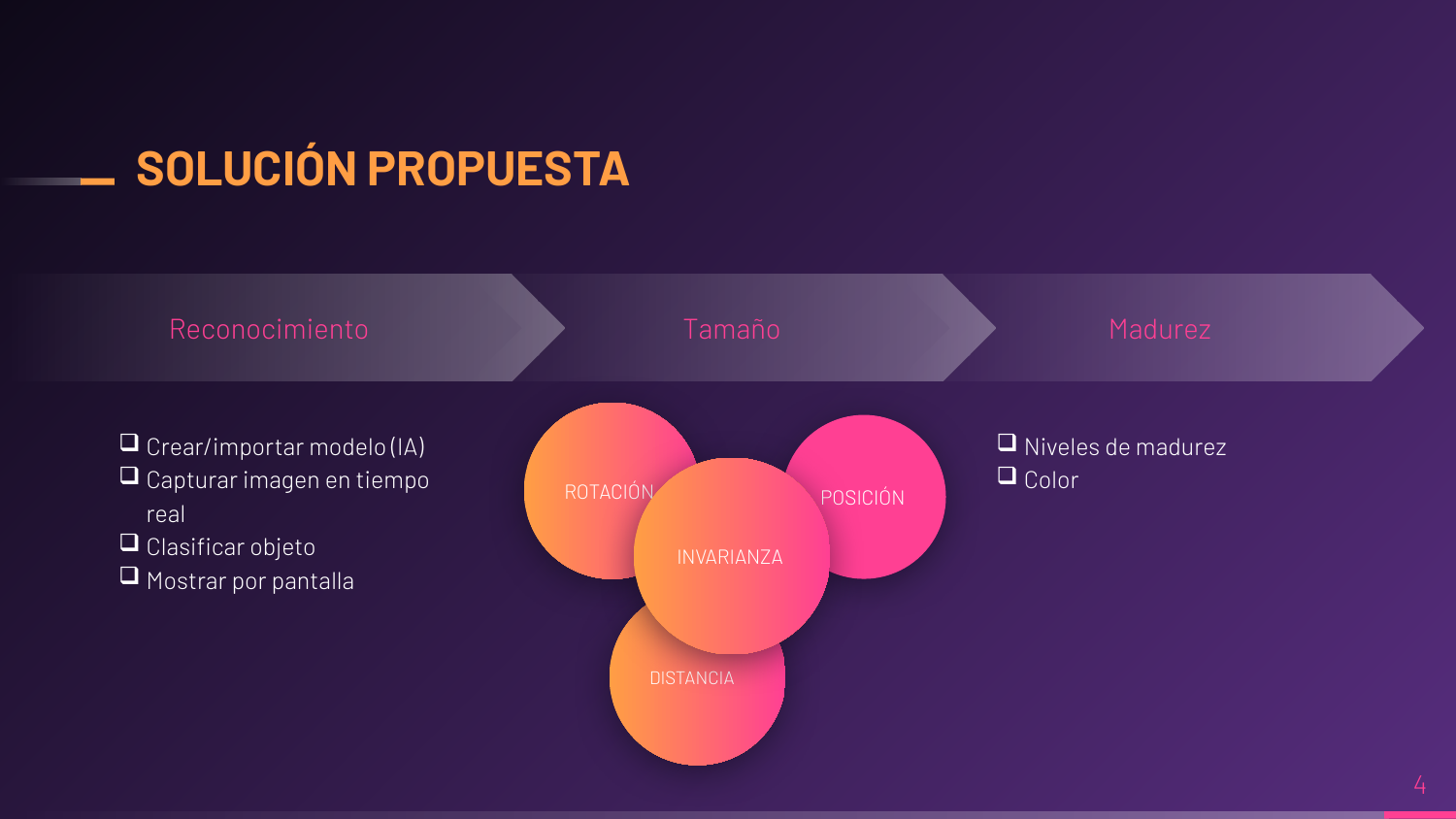

# SOLUCIÓN PROPUESTA
Tamaño
Madurez
Reconocimiento
ROTACIÓN
Crear/importar modelo (IA)
Capturar imagen en tiempo real
Clasificar objeto
Mostrar por pantalla

Niveles de madurez
Color
POSICIÓN
INVARIANZA
DISTANCIA
4